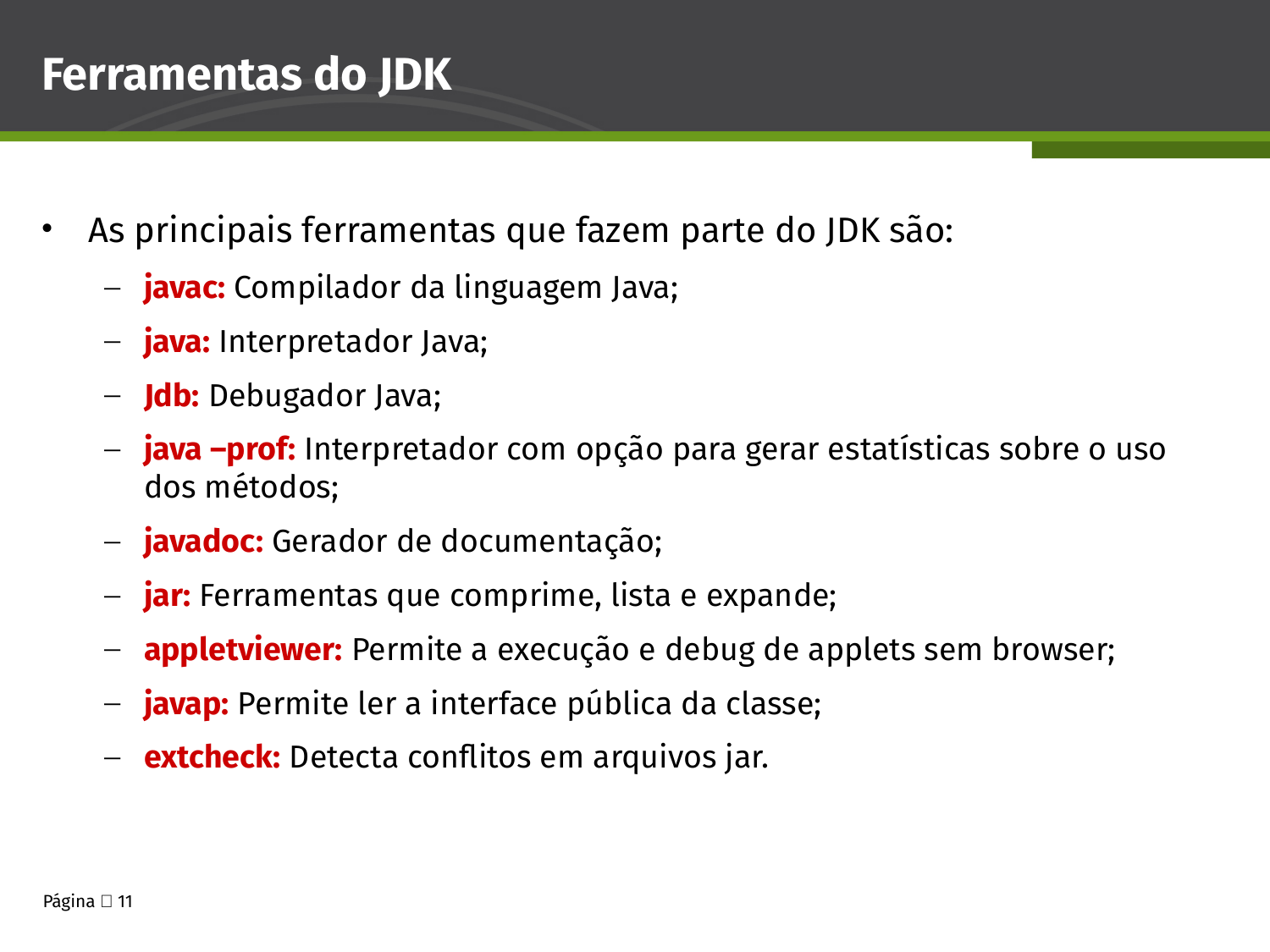

Ferramentas do JDK
As principais ferramentas que fazem parte do JDK são:
javac: Compilador da linguagem Java;
java: Interpretador Java;
Jdb: Debugador Java;
java –prof: Interpretador com opção para gerar estatísticas sobre o uso dos métodos;
javadoc: Gerador de documentação;
jar: Ferramentas que comprime, lista e expande;
appletviewer: Permite a execução e debug de applets sem browser;
javap: Permite ler a interface pública da classe;
extcheck: Detecta conflitos em arquivos jar.